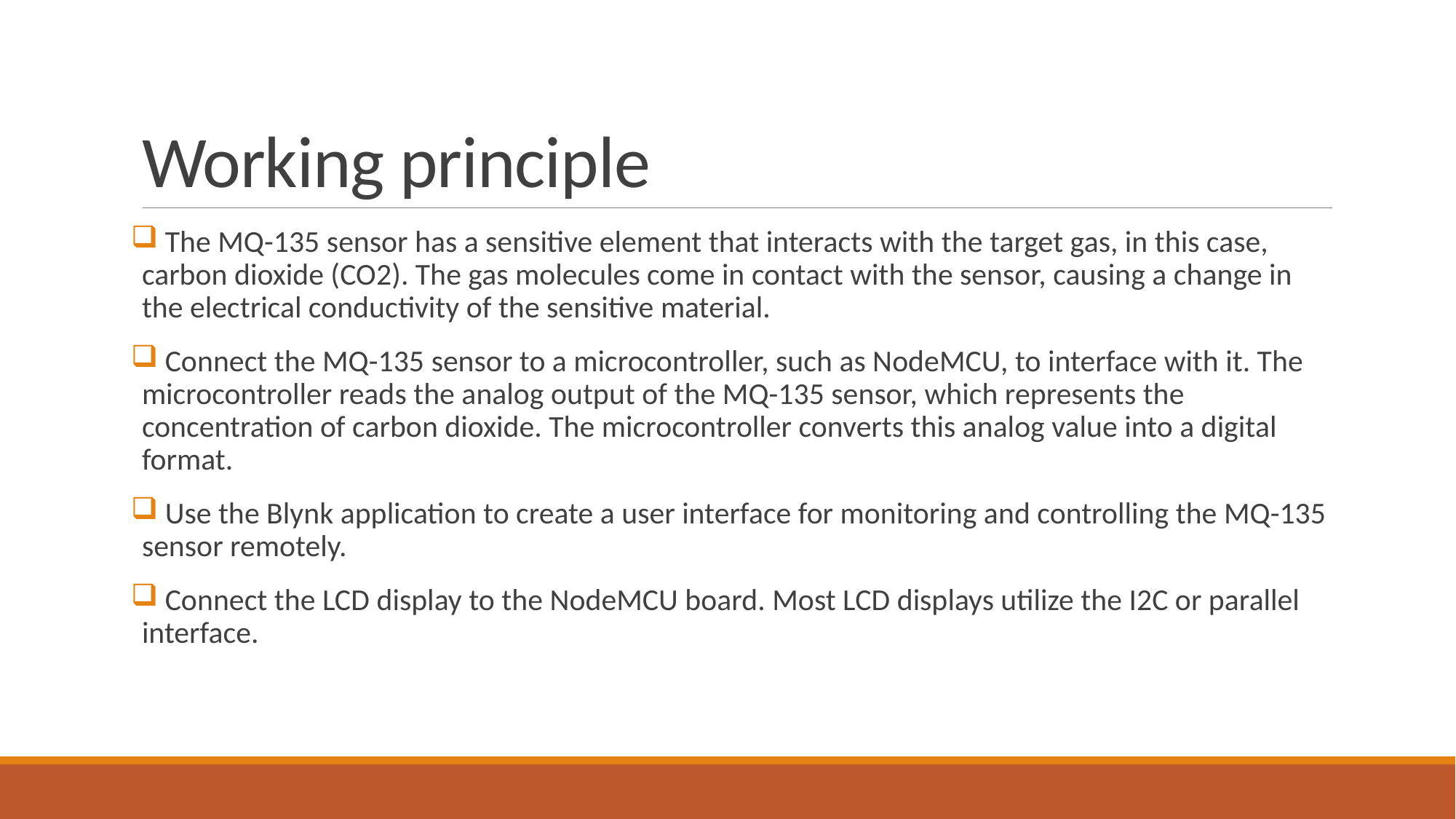

# Working principle
 The MQ-135 sensor has a sensitive element that interacts with the target gas, in this case, carbon dioxide (CO2). The gas molecules come in contact with the sensor, causing a change in the electrical conductivity of the sensitive material.
 Connect the MQ-135 sensor to a microcontroller, such as NodeMCU, to interface with it. The microcontroller reads the analog output of the MQ-135 sensor, which represents the concentration of carbon dioxide. The microcontroller converts this analog value into a digital format.
 Use the Blynk application to create a user interface for monitoring and controlling the MQ-135 sensor remotely.
 Connect the LCD display to the NodeMCU board. Most LCD displays utilize the I2C or parallel interface.